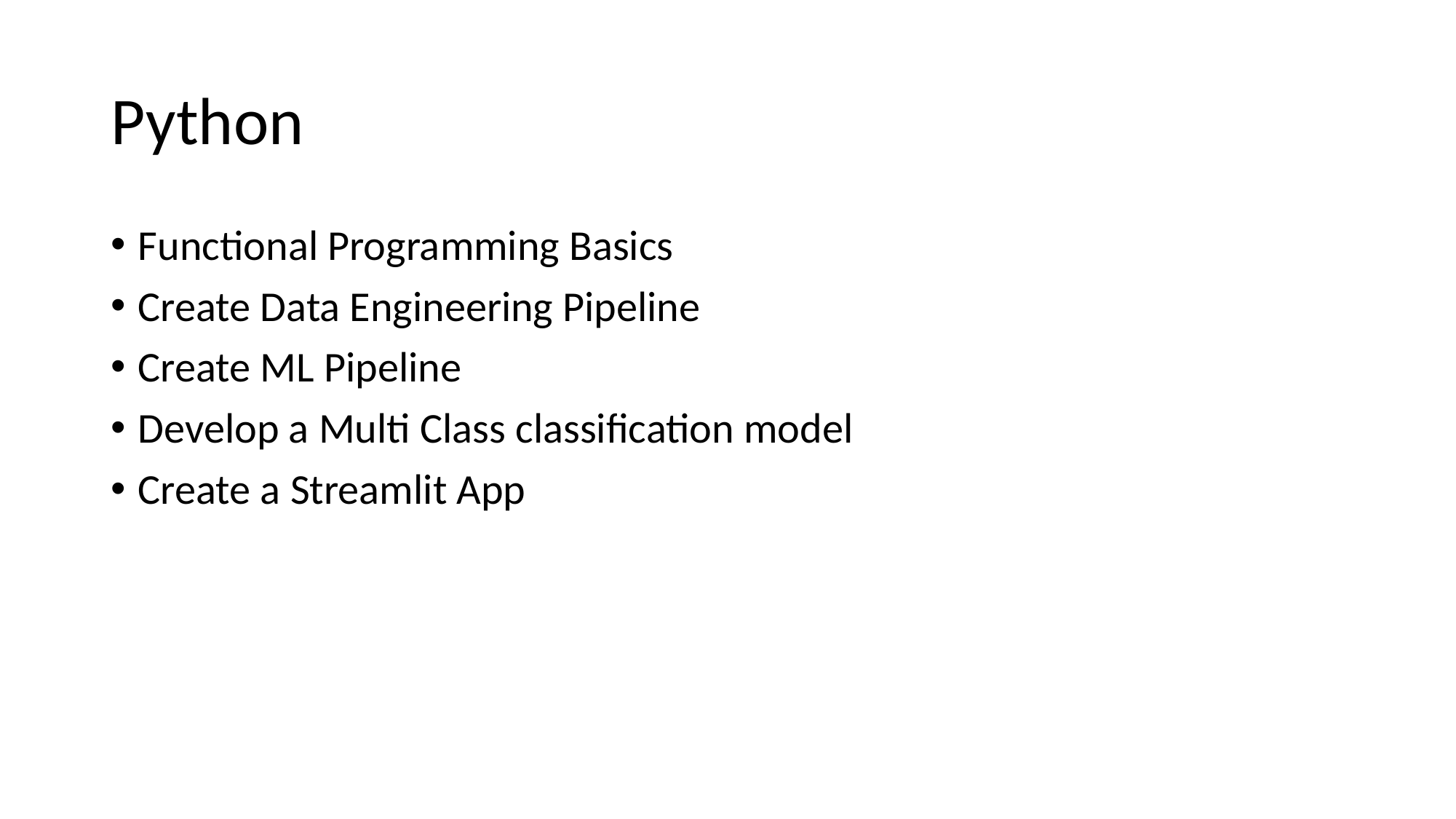

# Python
Functional Programming Basics
Create Data Engineering Pipeline
Create ML Pipeline
Develop a Multi Class classification model
Create a Streamlit App